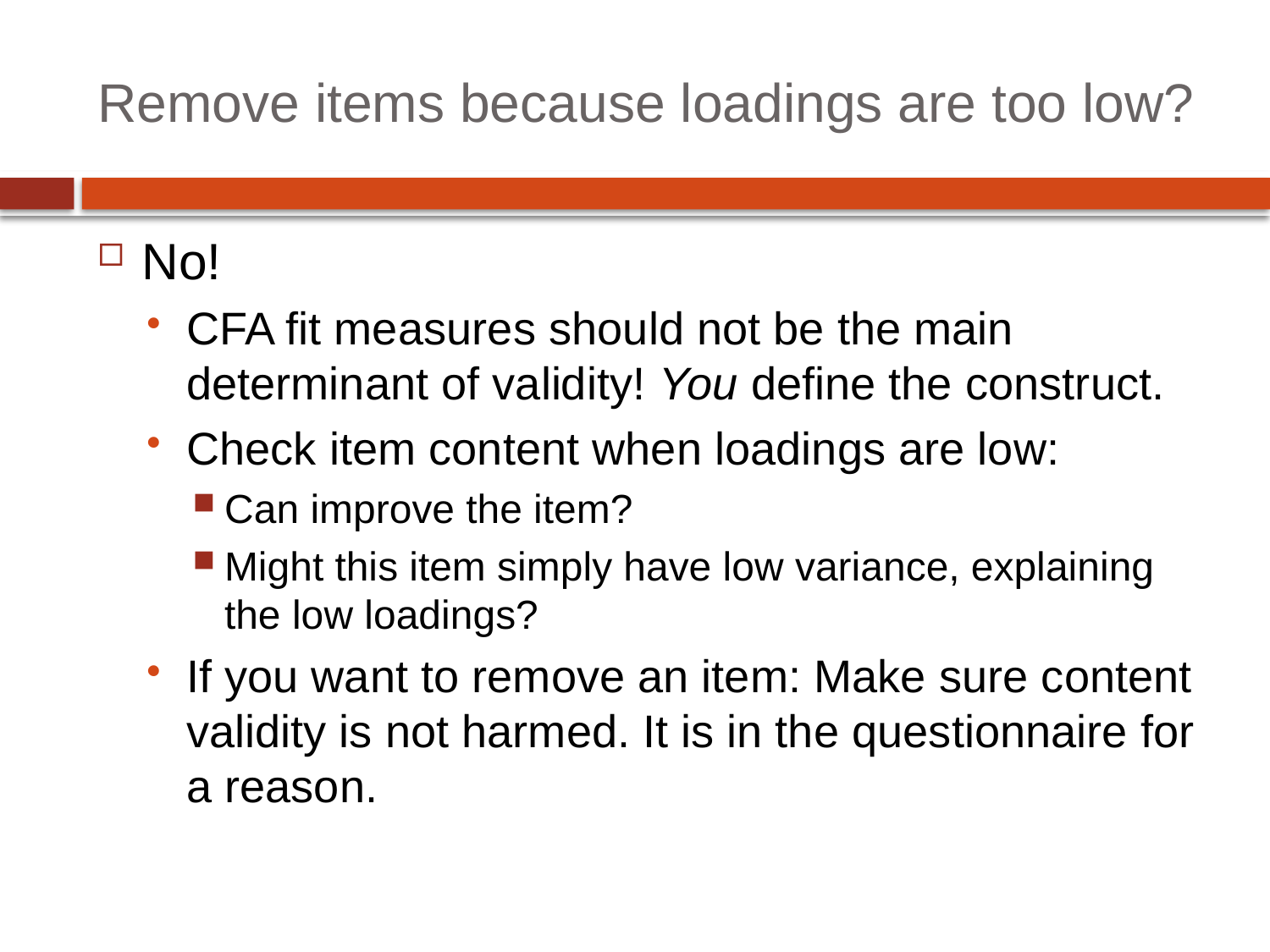

# Remove items because loadings are too low?
No!
CFA fit measures should not be the main determinant of validity! You define the construct.
Check item content when loadings are low:
Can improve the item?
Might this item simply have low variance, explaining the low loadings?
If you want to remove an item: Make sure content validity is not harmed. It is in the questionnaire for a reason.